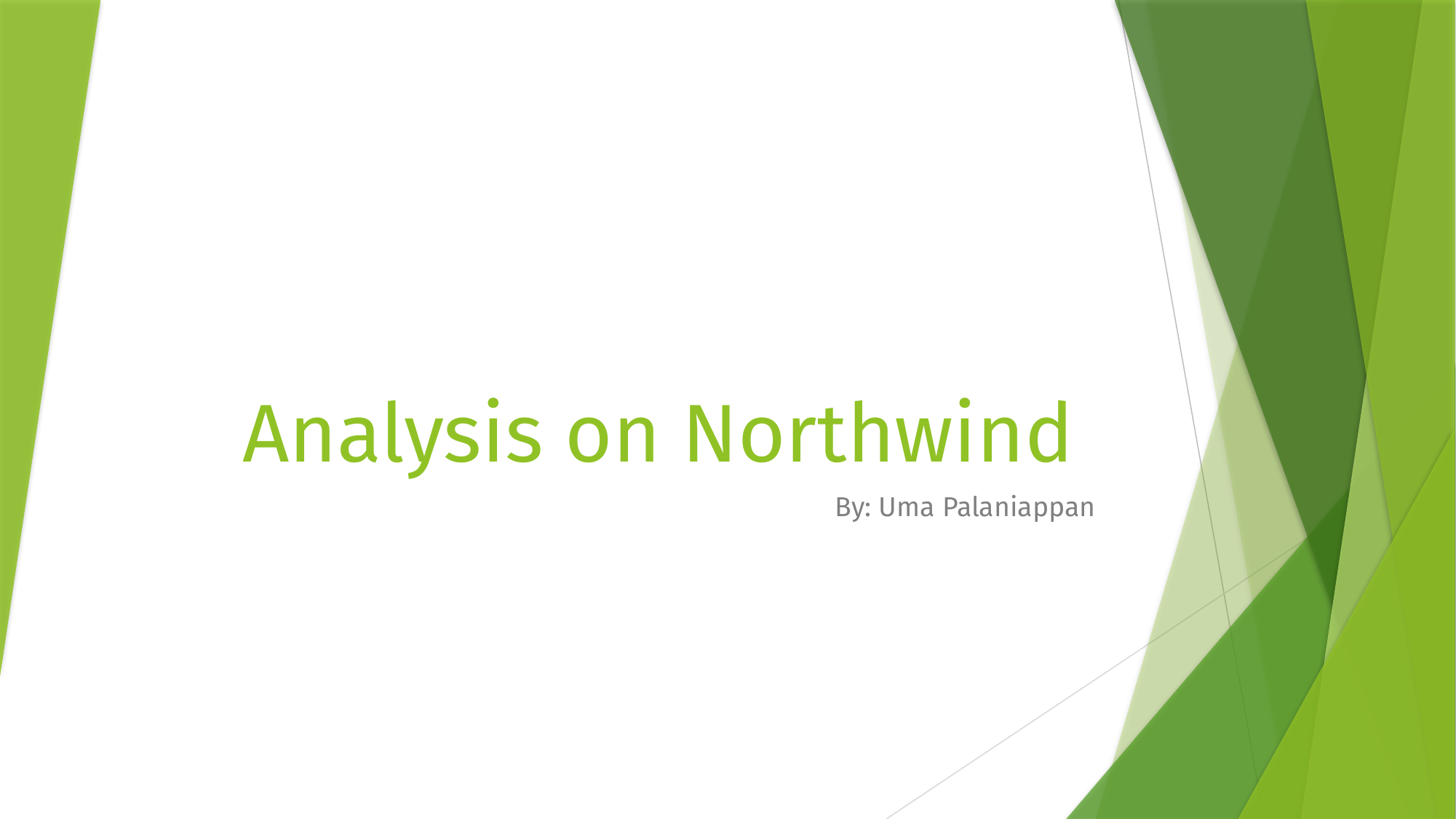

# Analysis on Northwind
By: Uma Palaniappan